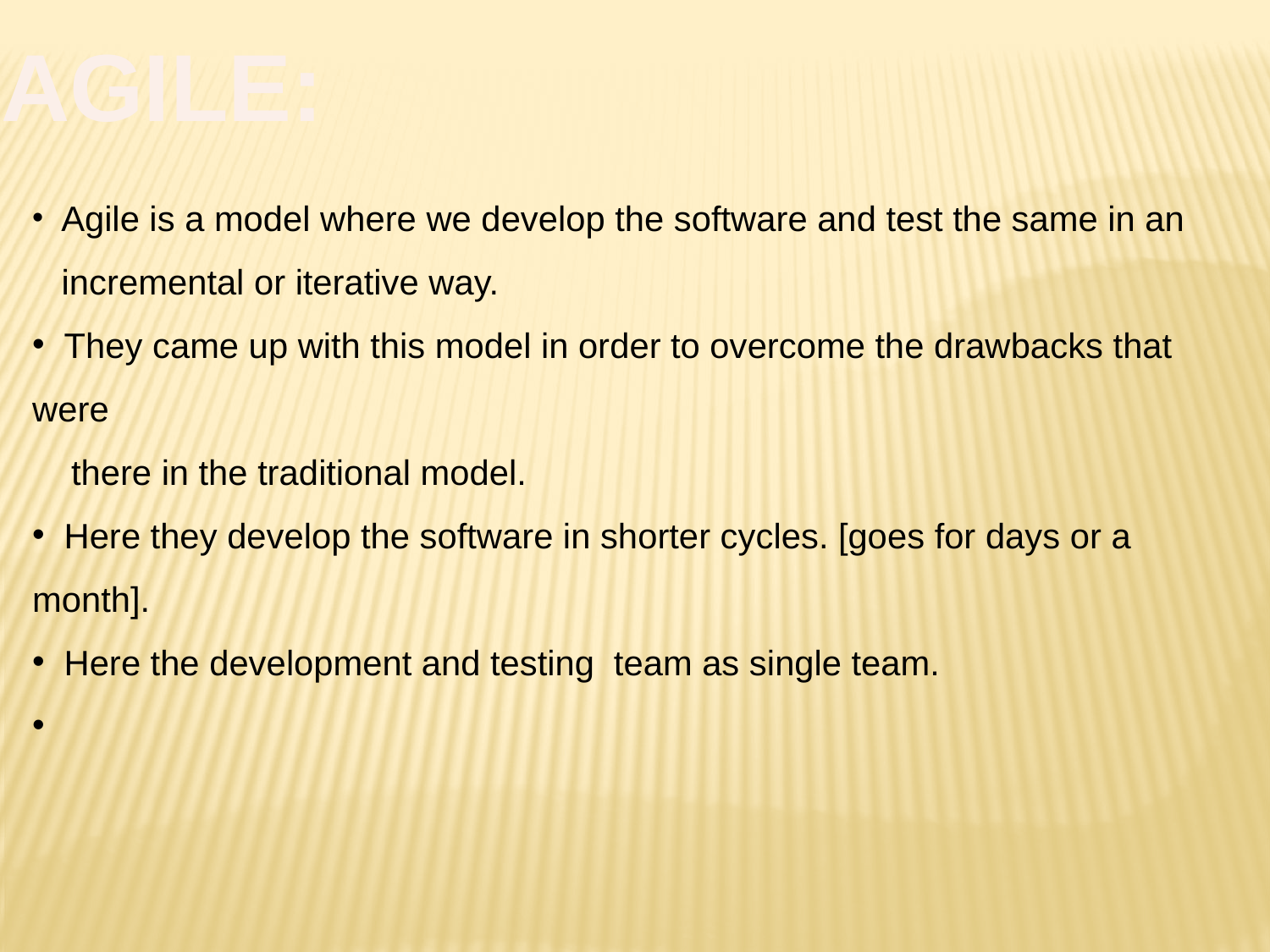

AGILE:
  Agile is a model where we develop the software and test the same in an
   incremental or iterative way.
  They came up with this model in order to overcome the drawbacks that were
    there in the traditional model.
  Here they develop the software in shorter cycles. [goes for days or a month].
  Here the development and testing  team as single team.